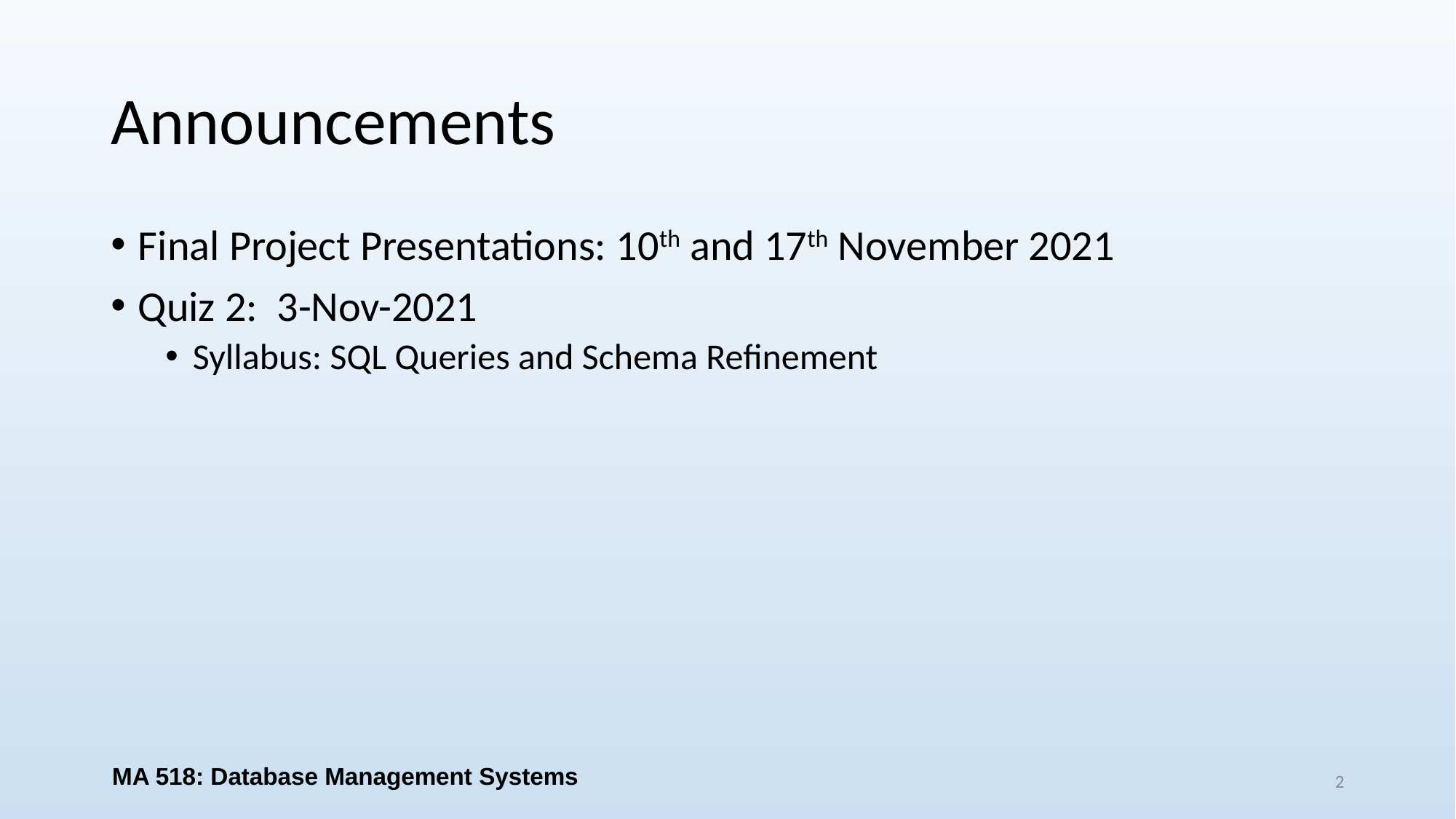

# Announcements
Final Project Presentations: 10th and 17th November 2021
Quiz 2:  3-Nov-2021
Syllabus: SQL Queries and Schema Refinement
MA 518: Database Management Systems
2